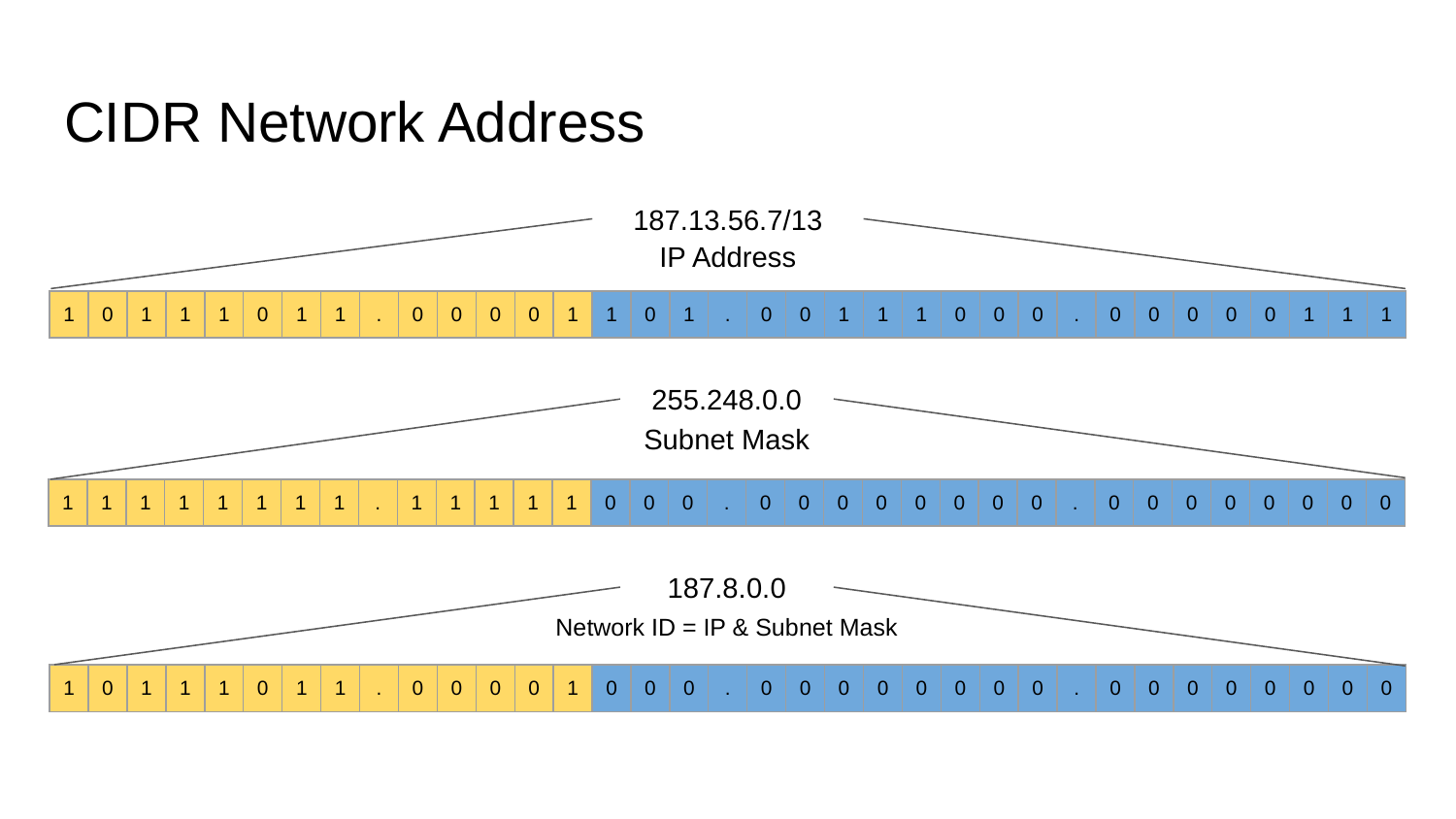

CIDR Network Address
187.13.56.7/13
IP Address
| 1 | 0 | 1 | 1 | 1 | 0 | 1 | 1 | . | 0 | 0 | 0 | 0 | 1 | 1 | 0 | 1 | . | 0 | 0 | 1 | 1 | 1 | 0 | 0 | 0 | . | 0 | 0 | 0 | 0 | 0 | 1 | 1 | 1 |
| --- | --- | --- | --- | --- | --- | --- | --- | --- | --- | --- | --- | --- | --- | --- | --- | --- | --- | --- | --- | --- | --- | --- | --- | --- | --- | --- | --- | --- | --- | --- | --- | --- | --- | --- |
255.248.0.0
Subnet Mask
| 1 | 1 | 1 | 1 | 1 | 1 | 1 | 1 | . | 1 | 1 | 1 | 1 | 1 | 0 | 0 | 0 | . | 0 | 0 | 0 | 0 | 0 | 0 | 0 | 0 | . | 0 | 0 | 0 | 0 | 0 | 0 | 0 | 0 |
| --- | --- | --- | --- | --- | --- | --- | --- | --- | --- | --- | --- | --- | --- | --- | --- | --- | --- | --- | --- | --- | --- | --- | --- | --- | --- | --- | --- | --- | --- | --- | --- | --- | --- | --- |
187.8.0.0
Network ID = IP & Subnet Mask
| 1 | 0 | 1 | 1 | 1 | 0 | 1 | 1 | . | 0 | 0 | 0 | 0 | 1 | 0 | 0 | 0 | . | 0 | 0 | 0 | 0 | 0 | 0 | 0 | 0 | . | 0 | 0 | 0 | 0 | 0 | 0 | 0 | 0 |
| --- | --- | --- | --- | --- | --- | --- | --- | --- | --- | --- | --- | --- | --- | --- | --- | --- | --- | --- | --- | --- | --- | --- | --- | --- | --- | --- | --- | --- | --- | --- | --- | --- | --- | --- |